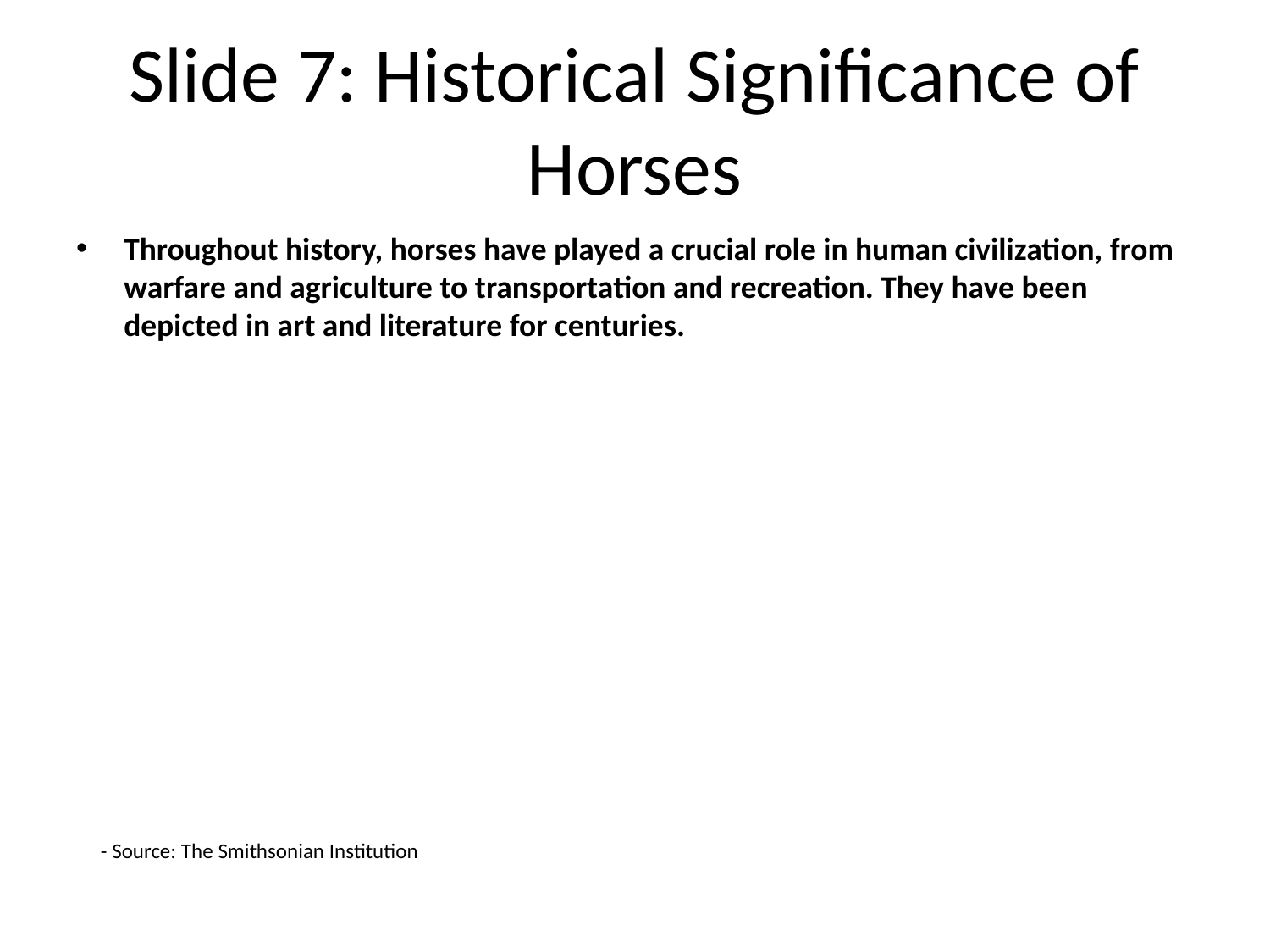

# Slide 7: Historical Significance of Horses
Throughout history, horses have played a crucial role in human civilization, from warfare and agriculture to transportation and recreation. They have been depicted in art and literature for centuries.

- Source: The Smithsonian Institution